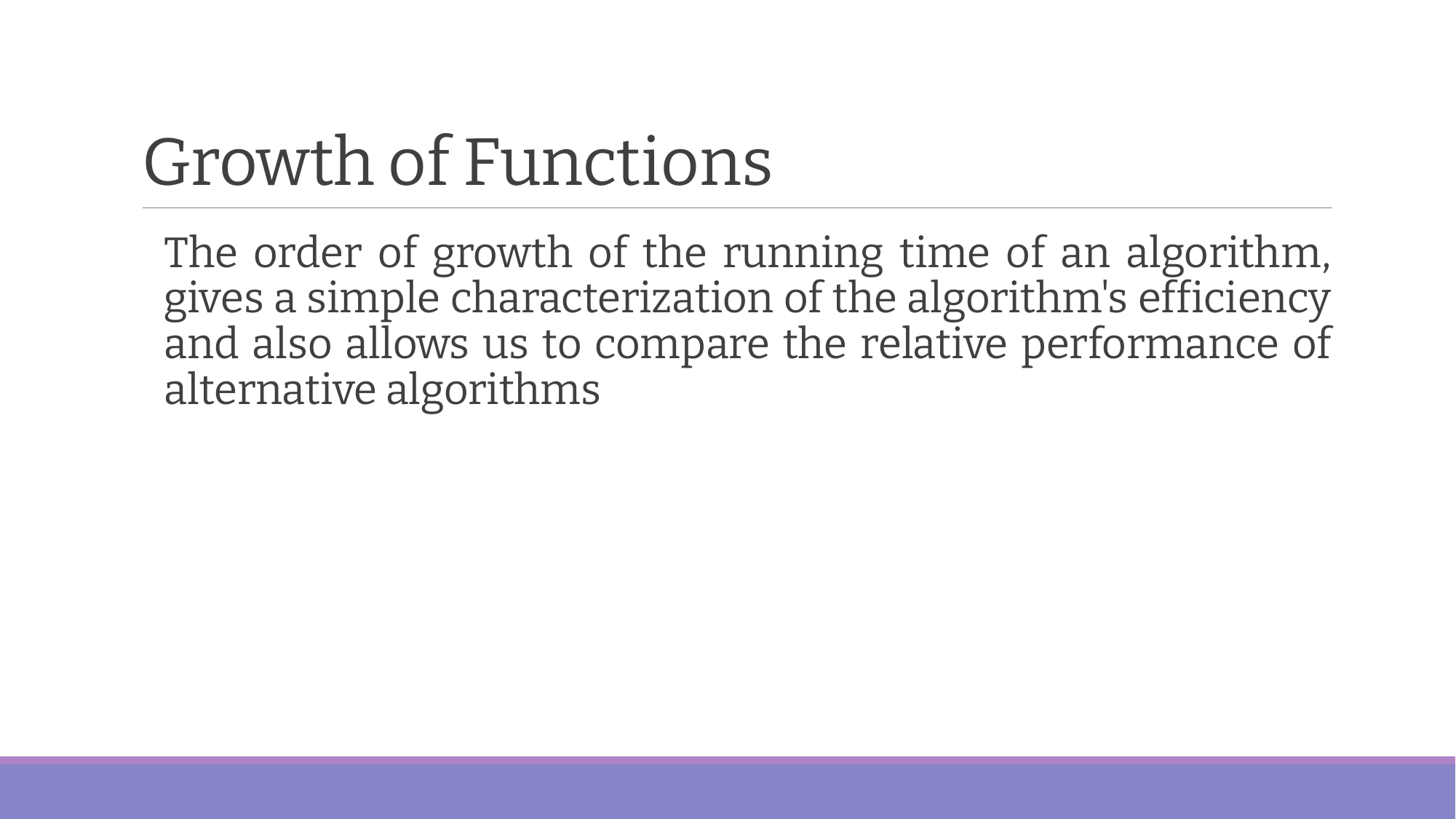

# Growth of Functions

The order of growth of the running time of an algorithm, gives a simple characterization of the algorithm's efficiency and also allows us to compare the relative performance of alternative algorithms